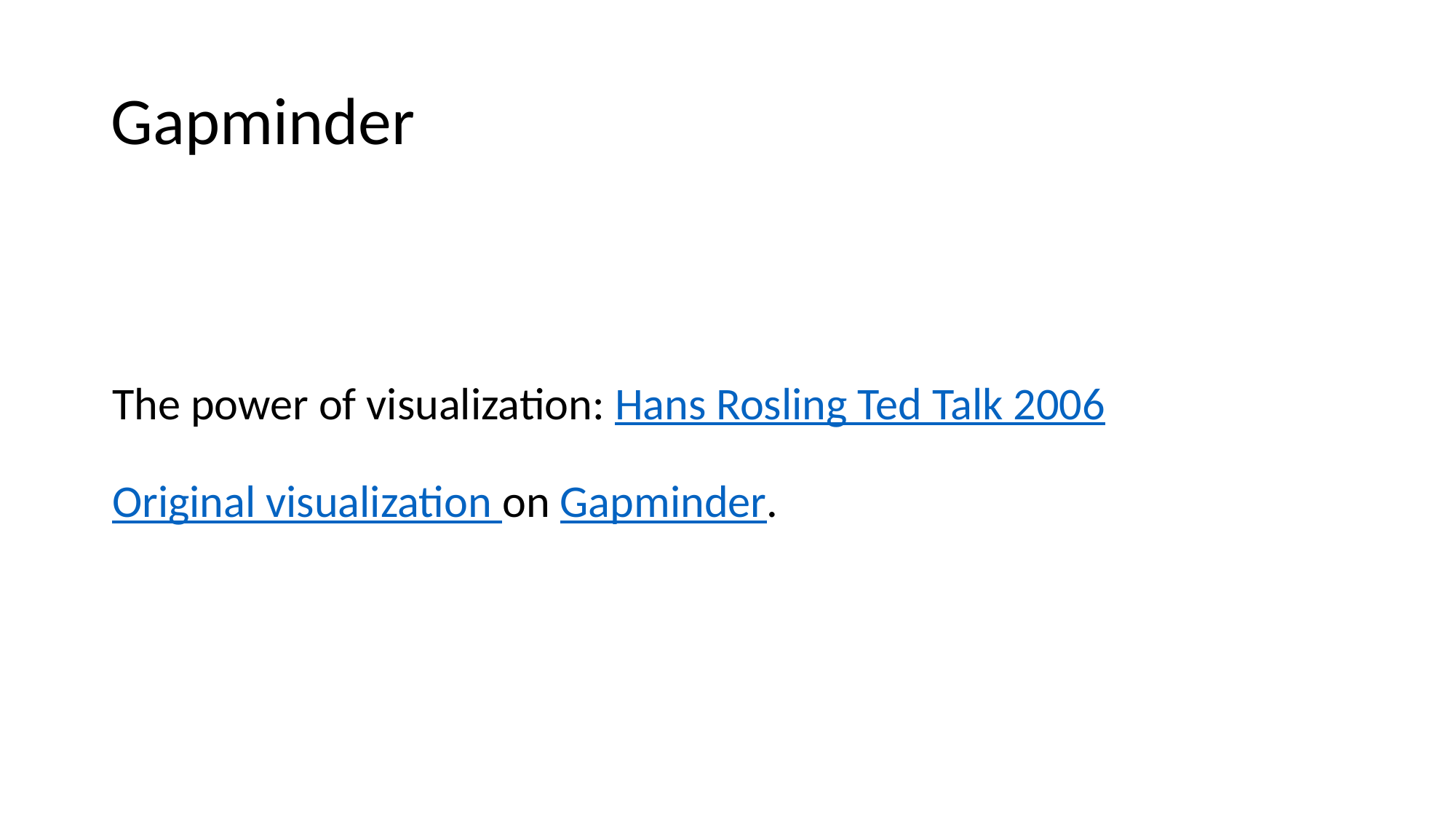

# Gapminder

The power of visualization: Hans Rosling Ted Talk 2006

Original visualization on Gapminder.